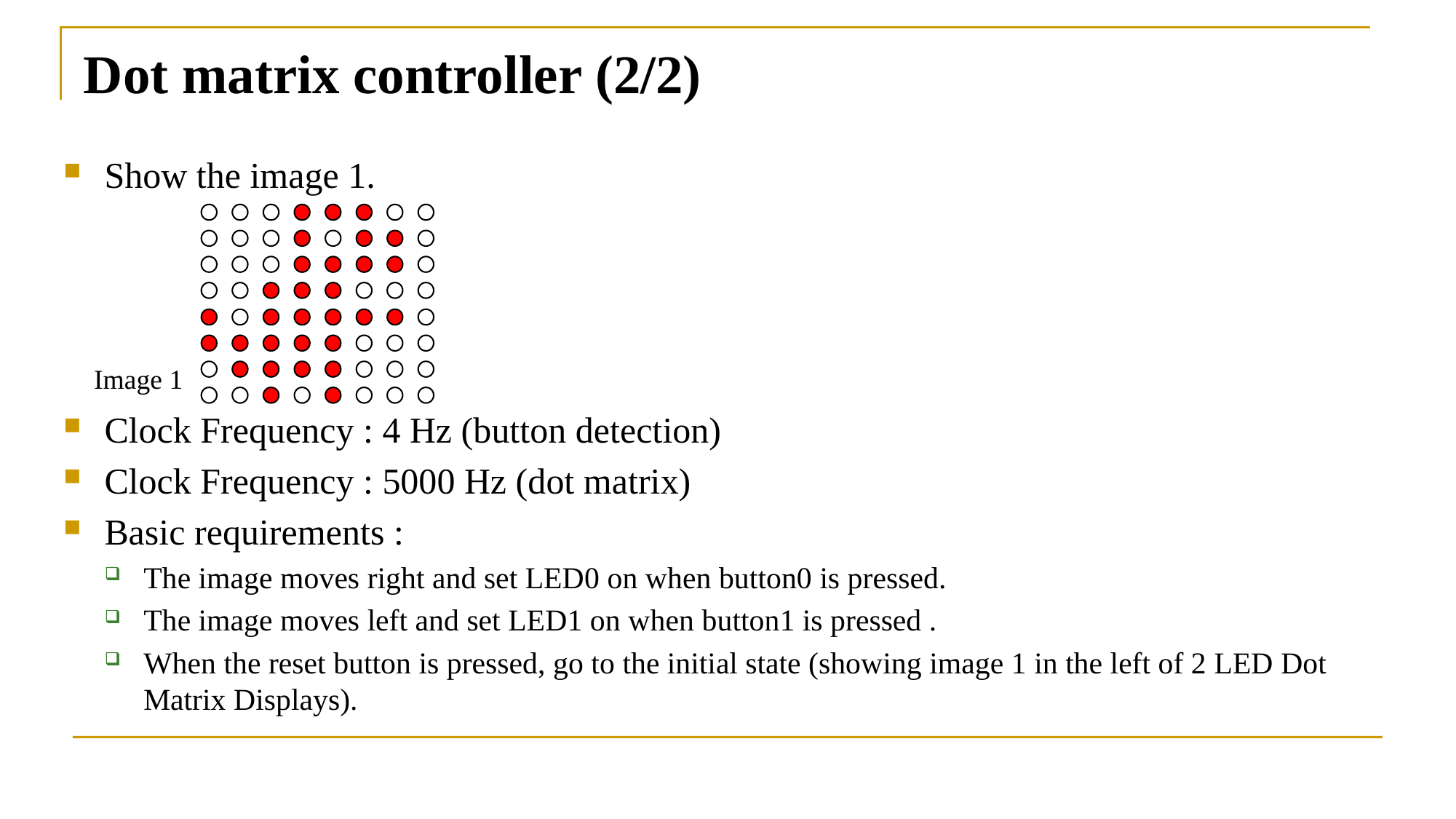

# Dot matrix controller (2/2)
Show the image 1.

Clock Frequency : 4 Hz (button detection)
Clock Frequency : 5000 Hz (dot matrix)
Basic requirements :
The image moves right and set LED0 on when button0 is pressed.
The image moves left and set LED1 on when button1 is pressed .
When the reset button is pressed, go to the initial state (showing image 1 in the left of 2 LED Dot Matrix Displays).

Image 1